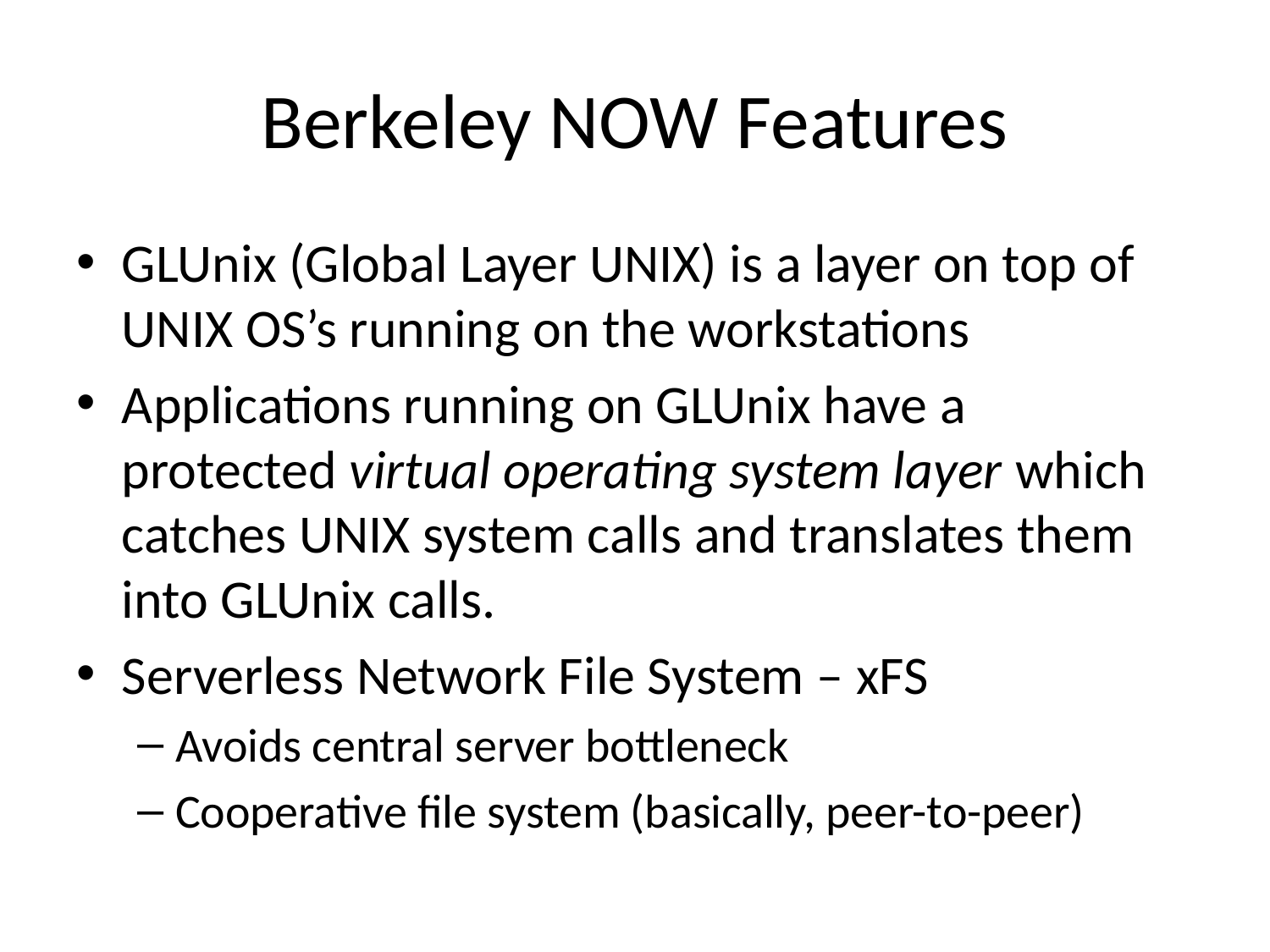

# Berkeley NOW Features
GLUnix (Global Layer UNIX) is a layer on top of UNIX OS’s running on the workstations
Applications running on GLUnix have a protected virtual operating system layer which catches UNIX system calls and translates them into GLUnix calls.
Serverless Network File System – xFS
Avoids central server bottleneck
Cooperative file system (basically, peer-to-peer)